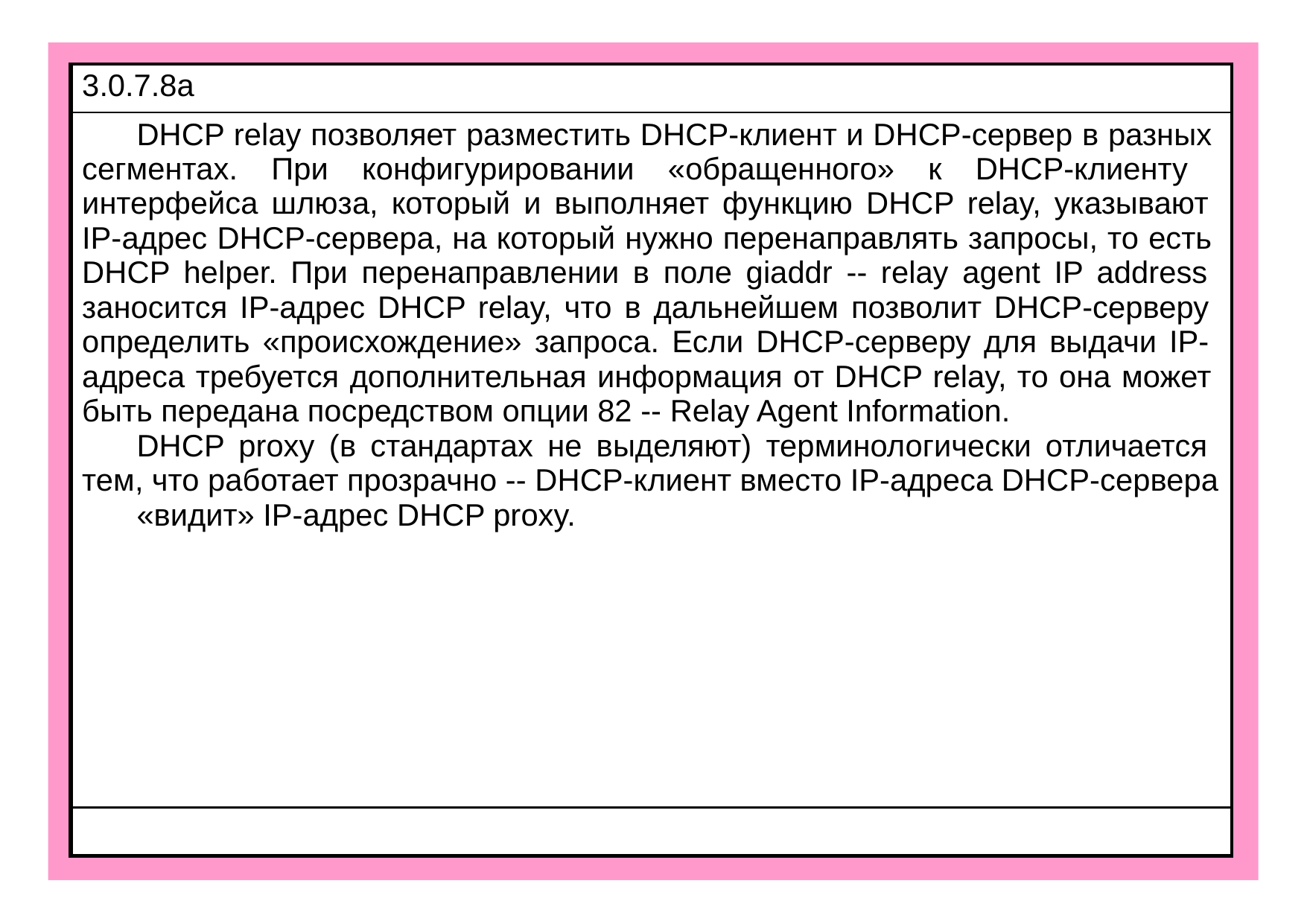

| 3.0.7.8a |
| --- |
| DHCP relay позволяет разместить DHCP-клиент и DHCP-сервер в разных сегментах. При конфигурировании «обращенного» к DHCP-клиенту интерфейса шлюза, который и выполняет функцию DHCP relay, указывают IP-адрес DHCP-сервера, на который нужно перенаправлять запросы, то есть DHCP helper. При перенаправлении в поле giaddr -- relay agent IP address заносится IP-адрес DHCP relay, что в дальнейшем позволит DHCP-серверу определить «происхождение» запроса. Если DHCP-серверу для выдачи IP- адреса требуется дополнительная информация от DHCP relay, то она может быть передана посредством опции 82 -- Relay Agent Information. DHCP proxy (в стандартах не выделяют) терминологически отличается тем, что работает прозрачно -- DHCP-клиент вместо IP-адреса DHCP-сервера «видит» IP-адрес DHCP proxy. |
|  |